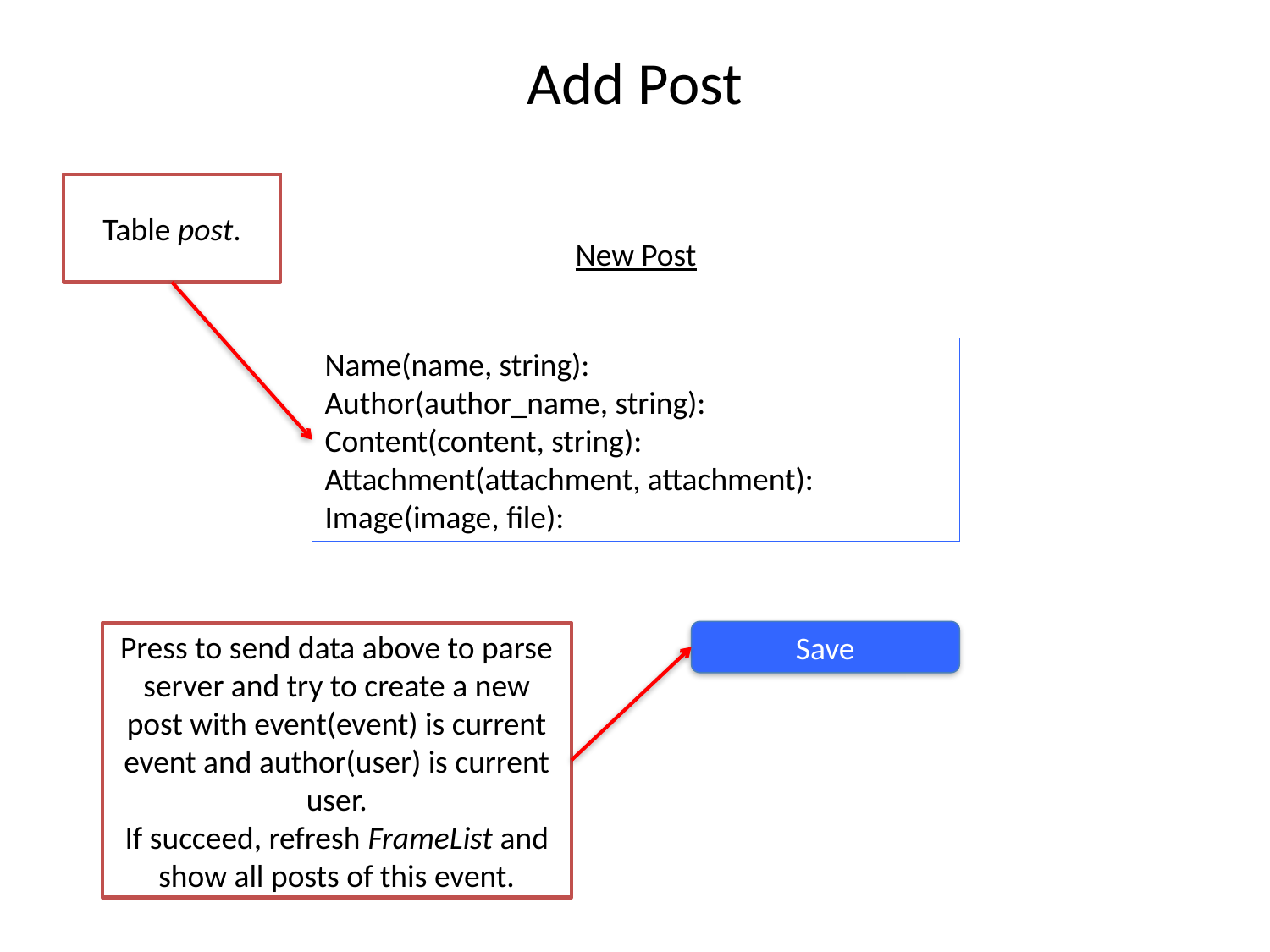

# Add Post
Table post.
New Post
Name(name, string):
Author(author_name, string):
Content(content, string):
Attachment(attachment, attachment):
Image(image, file):
Save
Press to send data above to parse server and try to create a new post with event(event) is current event and author(user) is current user.
If succeed, refresh FrameList and show all posts of this event.